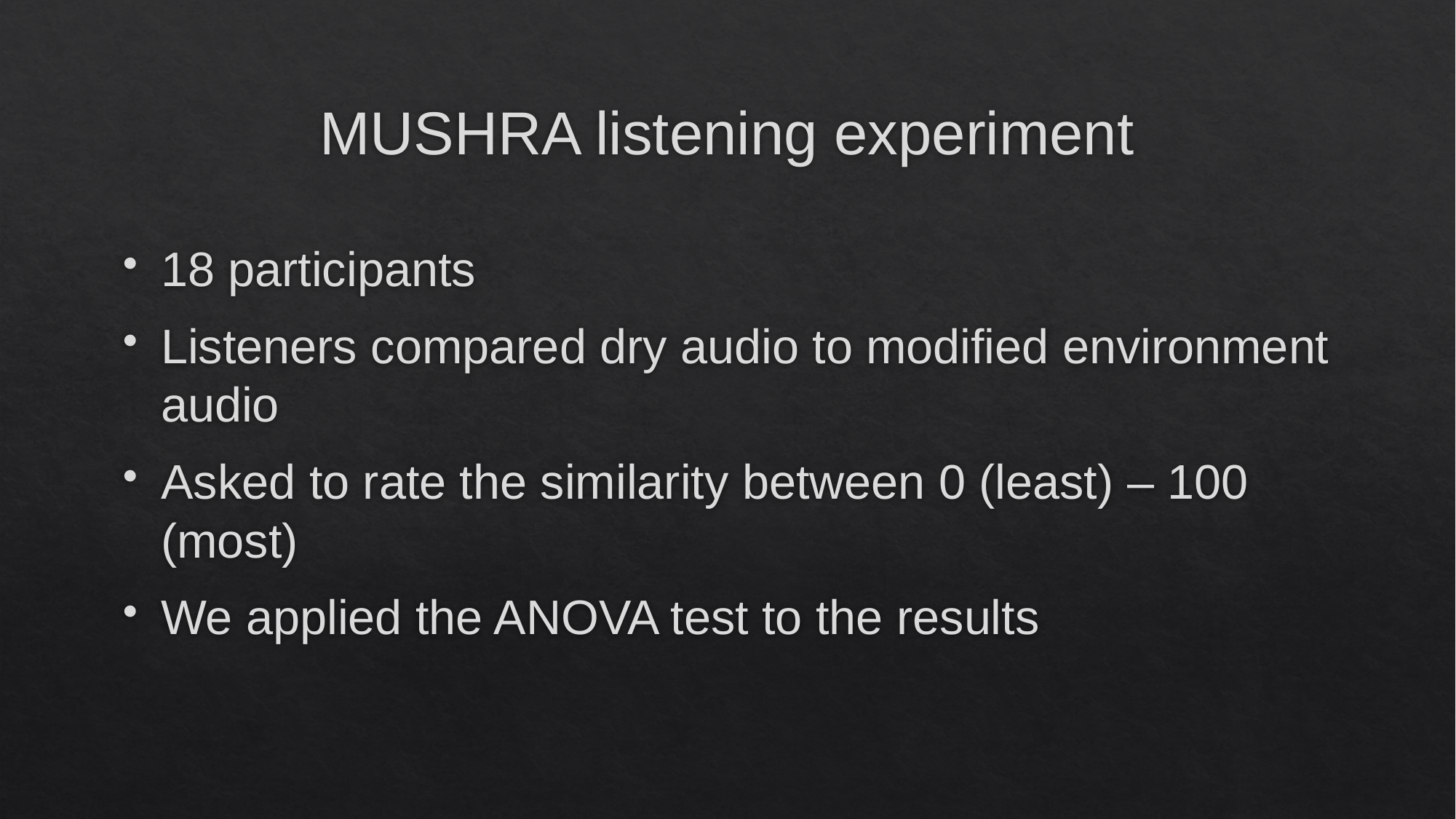

# MUSHRA listening experiment
18 participants
Listeners compared dry audio to modified environment audio
Asked to rate the similarity between 0 (least) – 100 (most)
We applied the ANOVA test to the results